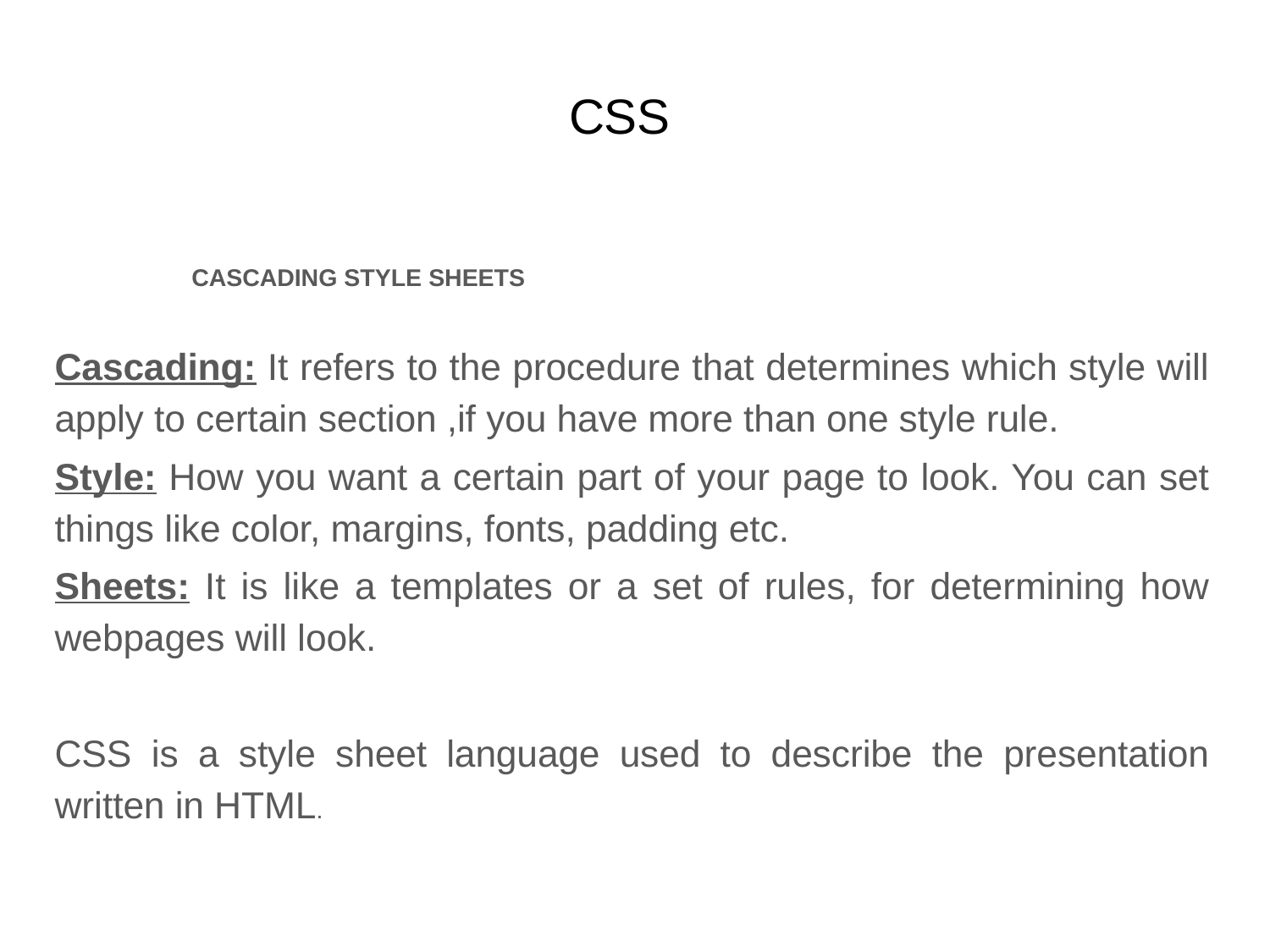

# CSS

		      CASCADING STYLE SHEETS

Cascading: It refers to the procedure that determines which style will apply to certain section ,if you have more than one style rule.
Style: How you want a certain part of your page to look. You can set things like color, margins, fonts, padding etc.
Sheets: It is like a templates or a set of rules, for determining how webpages will look.

CSS is a style sheet language used to describe the presentation written in HTML.